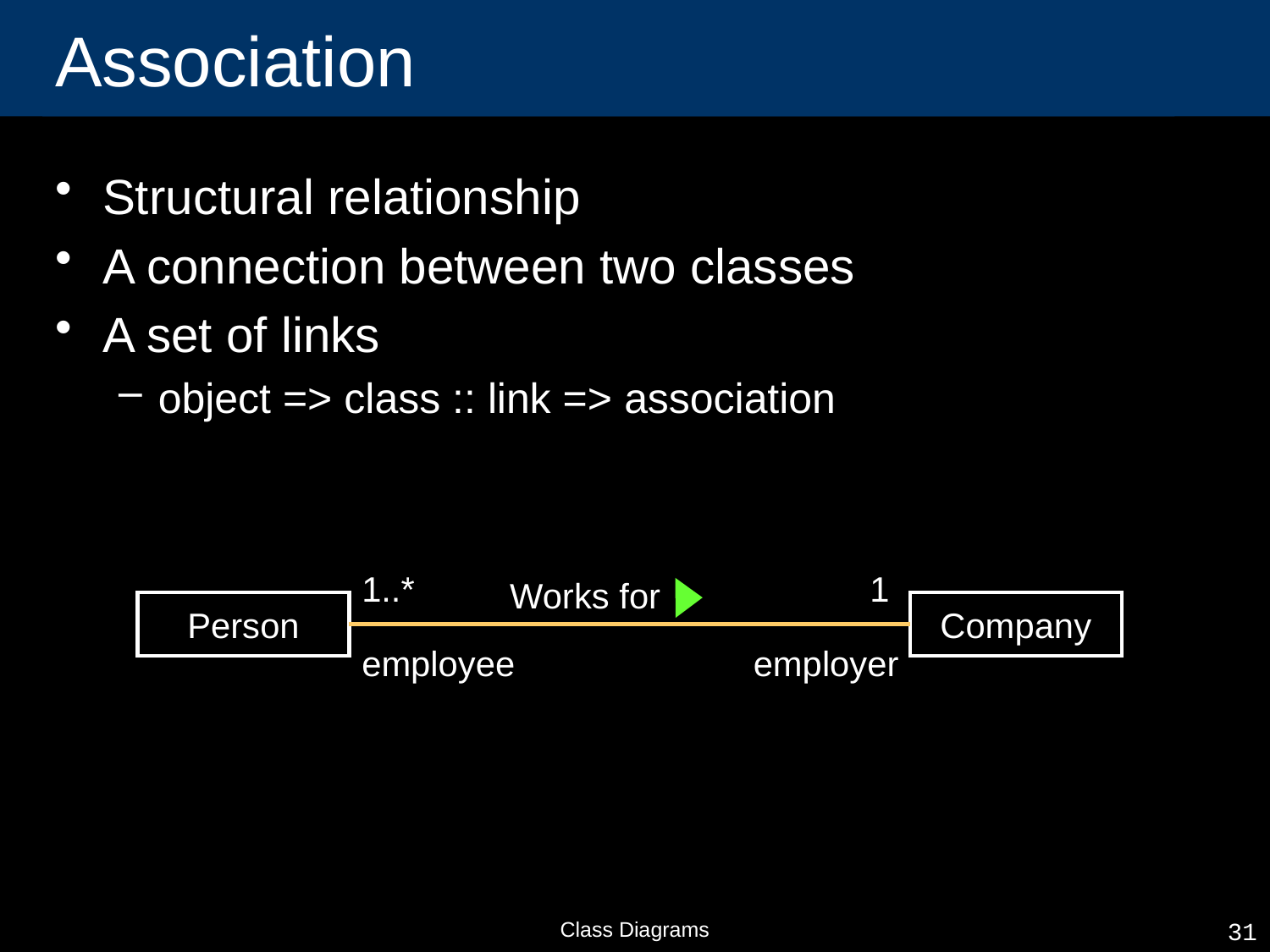

# Association
Structural relationship
A connection between two classes
A set of links
object => class :: link => association
1..*
1
Works for

Person
Company
employee
employer
Class Diagrams
31